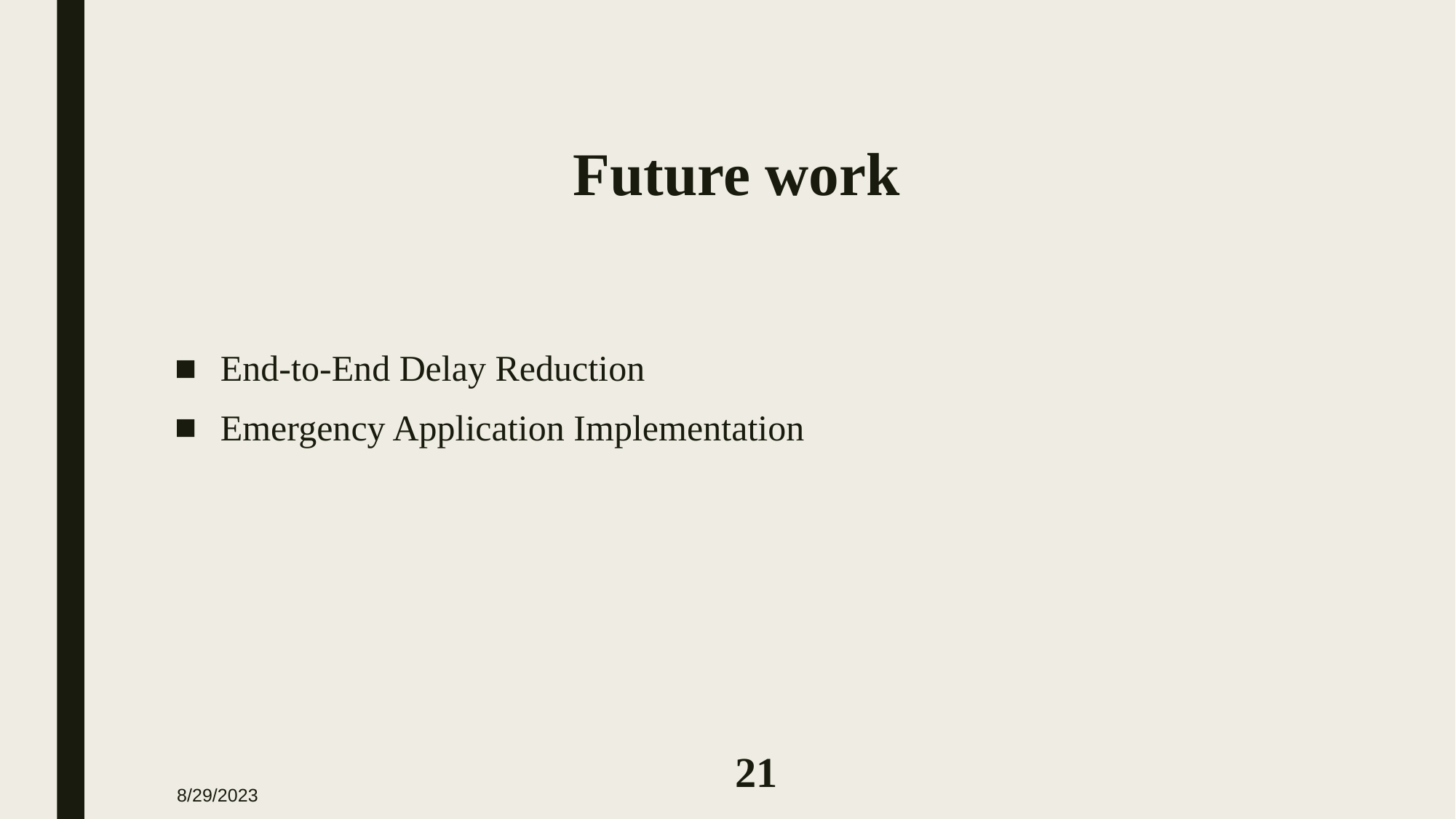

# Future work
End-to-End Delay Reduction
Emergency Application Implementation
21
8/29/2023